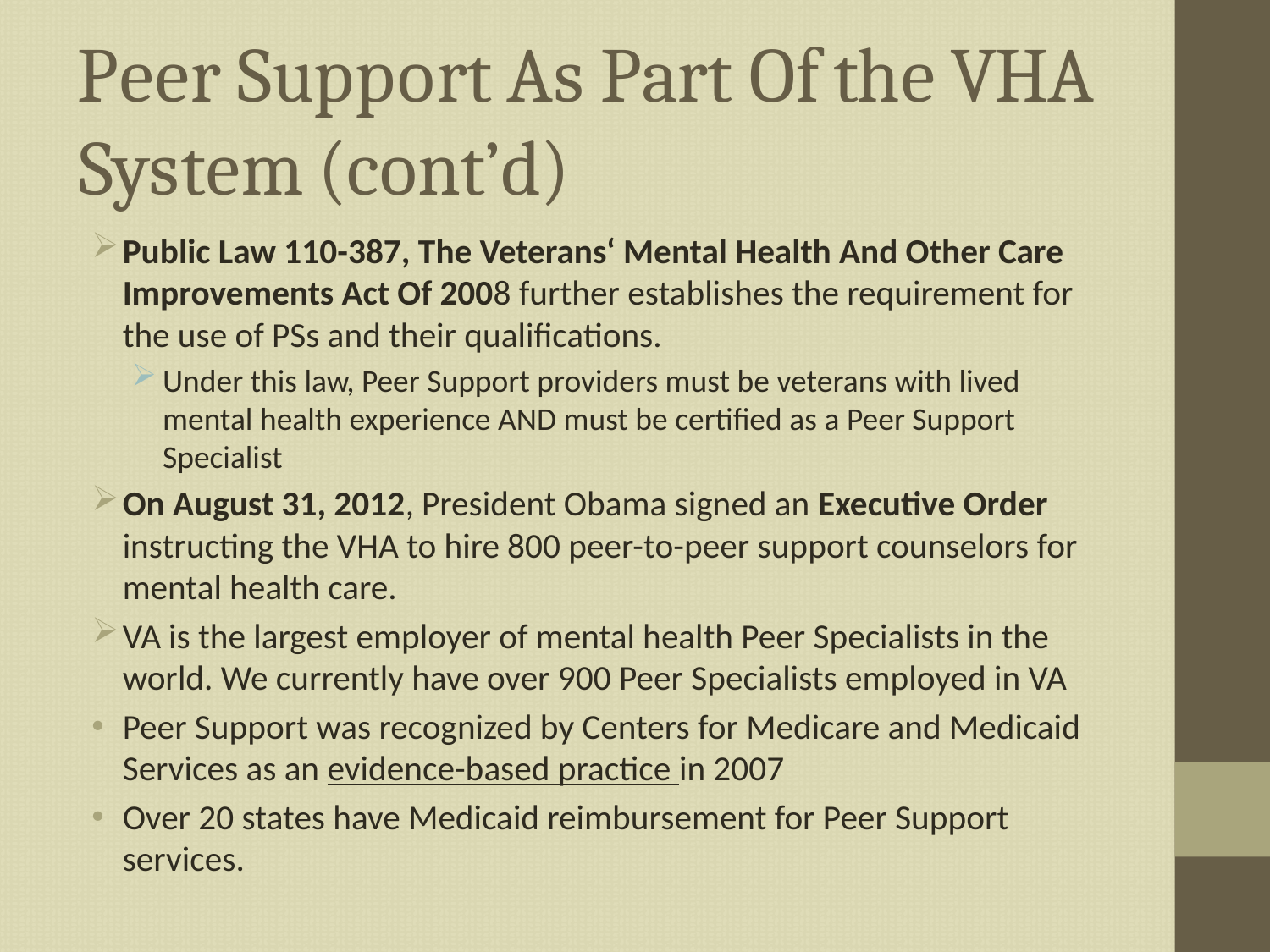

# Peer Support As Part Of the VHA System (cont’d)
Public Law 110-387, The Veterans‘ Mental Health And Other Care Improvements Act Of 2008 further establishes the requirement for the use of PSs and their qualifications.
Under this law, Peer Support providers must be veterans with lived mental health experience AND must be certified as a Peer Support Specialist
On August 31, 2012, President Obama signed an Executive Order instructing the VHA to hire 800 peer-to-peer support counselors for mental health care.
VA is the largest employer of mental health Peer Specialists in the world. We currently have over 900 Peer Specialists employed in VA
Peer Support was recognized by Centers for Medicare and Medicaid Services as an evidence-based practice in 2007
Over 20 states have Medicaid reimbursement for Peer Support services.